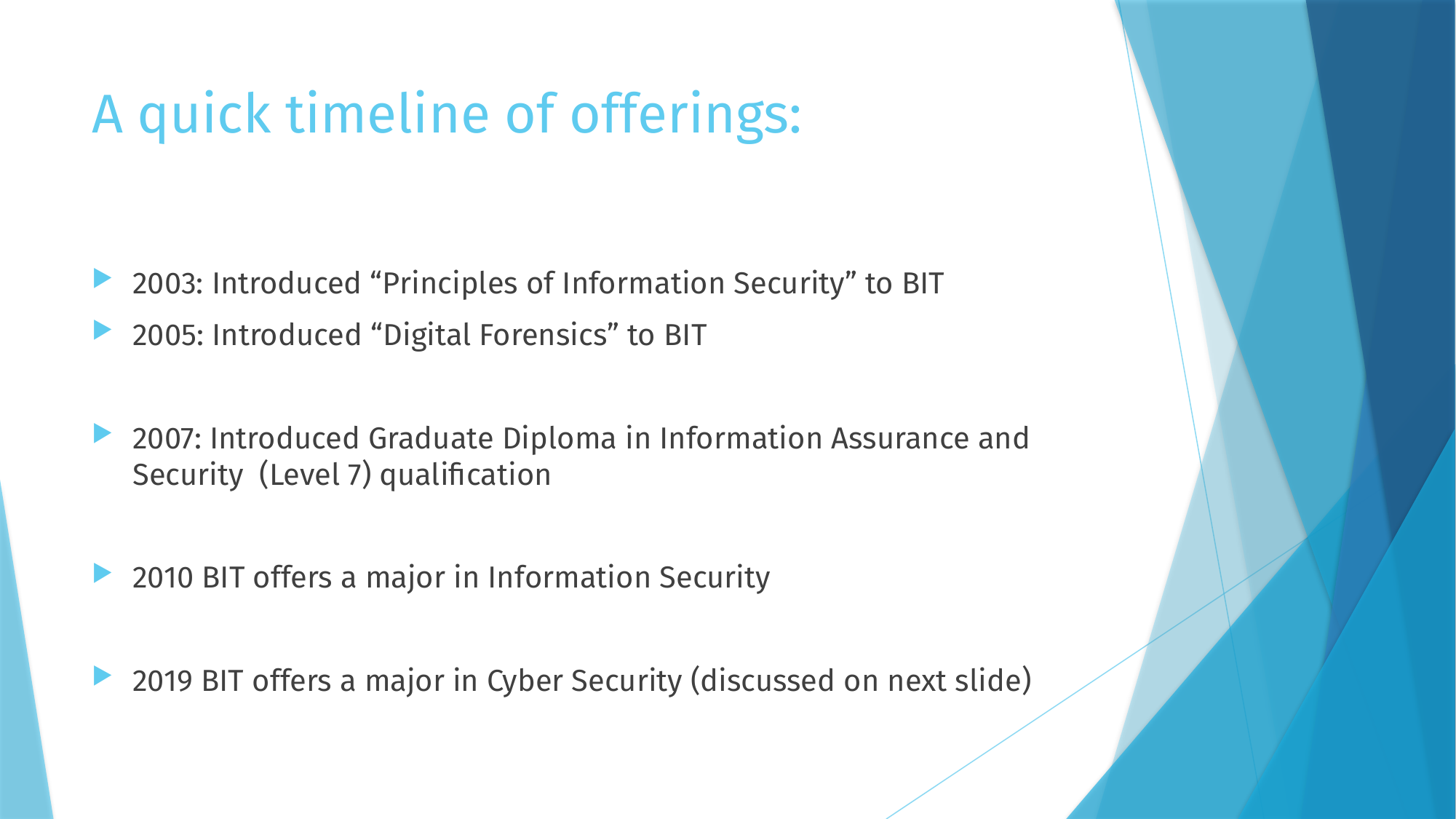

# A quick timeline of offerings:
2003: Introduced “Principles of Information Security” to BIT
2005: Introduced “Digital Forensics” to BIT

2007: Introduced Graduate Diploma in Information Assurance and Security  (Level 7) qualification

2010 BIT offers a major in Information Security

2019 BIT offers a major in Cyber Security (discussed on next slide)